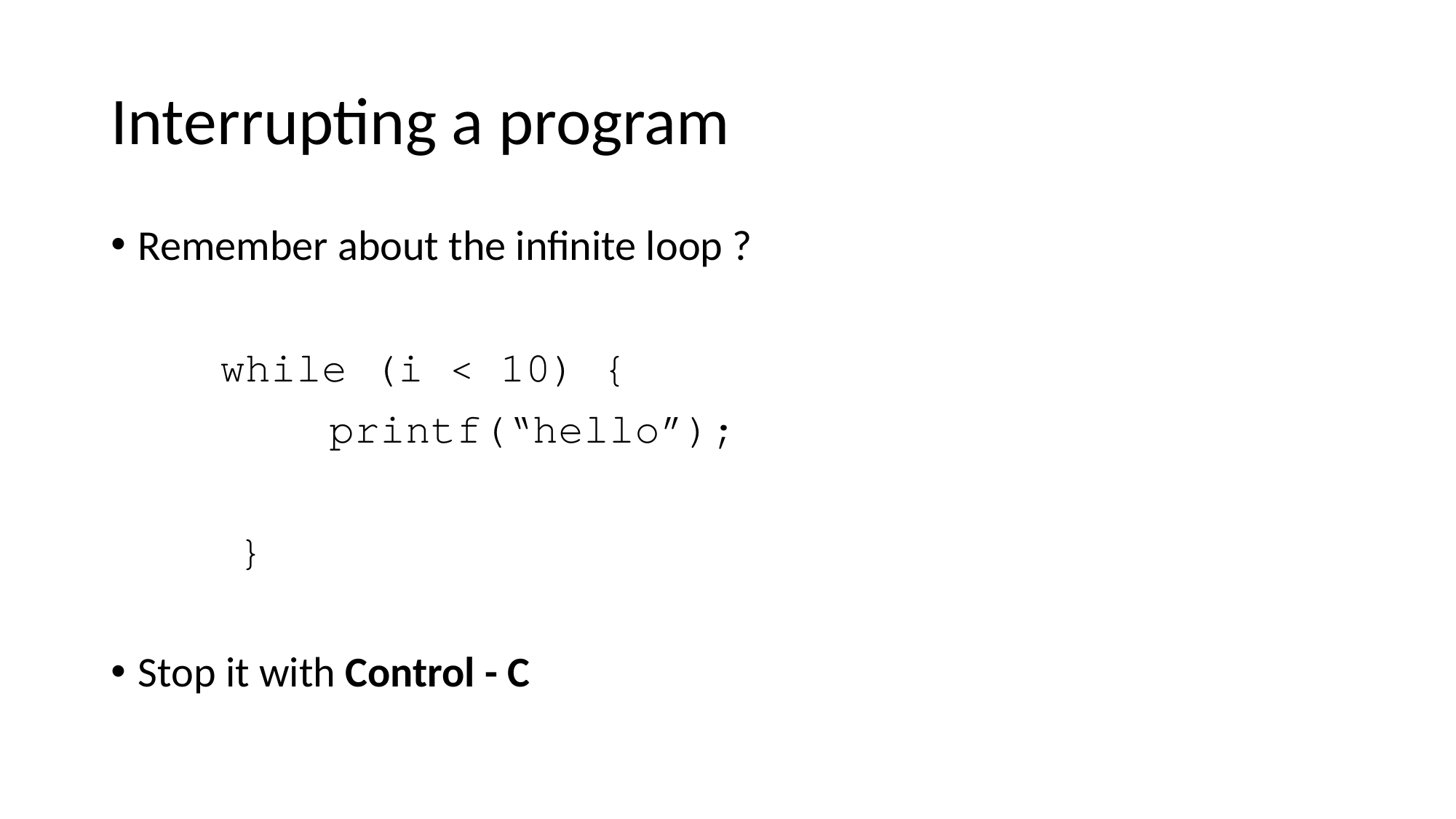

# Interrupting a program
Remember about the infinite loop ?

	while (i < 10) {
		printf(“hello”);

     }

Stop it with Control - C